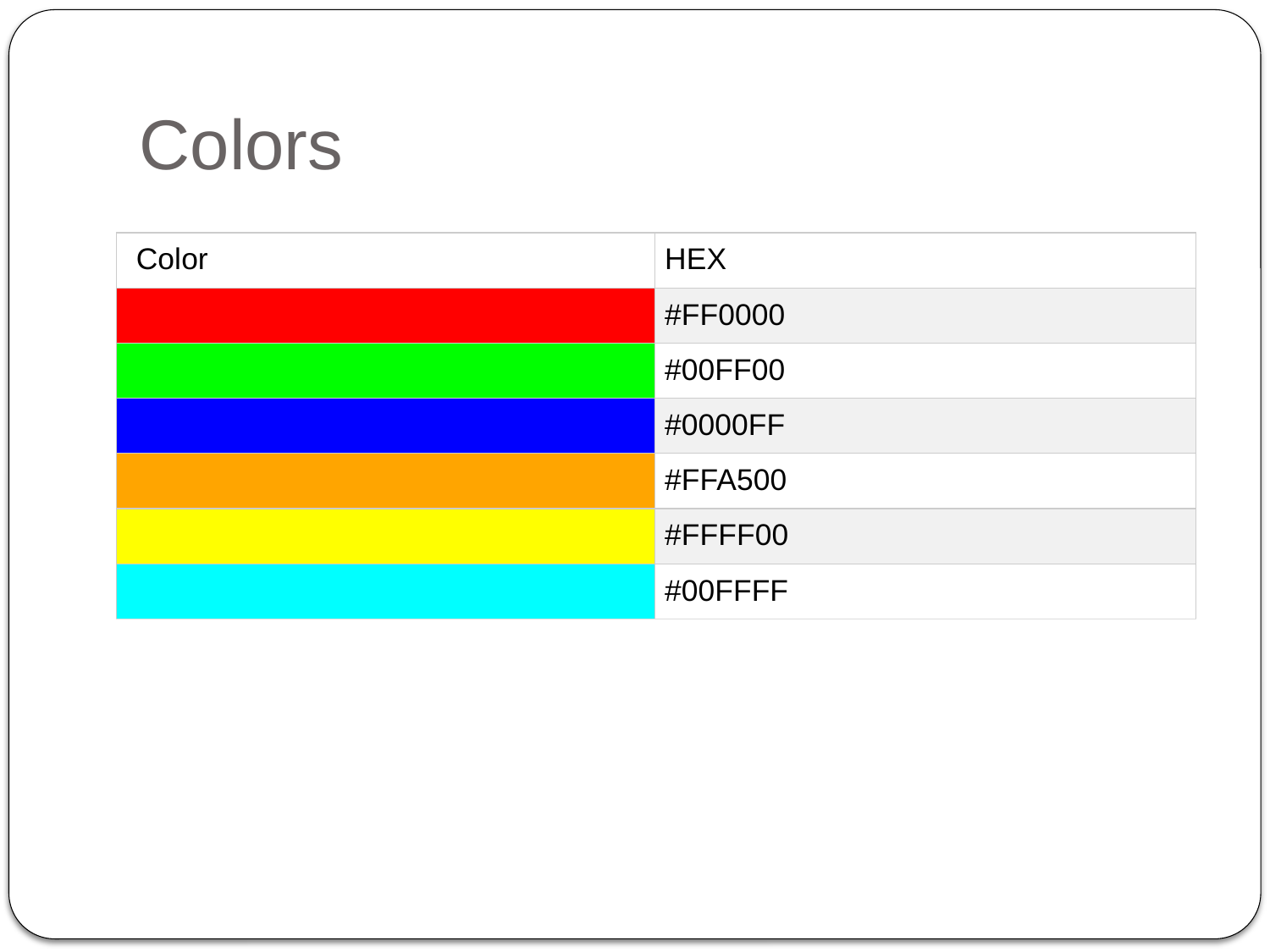

# Colors
| Color | HEX |
| --- | --- |
|  | #FF0000 |
|  | #00FF00 |
|  | #0000FF |
|  | #FFA500 |
|  | #FFFF00 |
|  | #00FFFF |